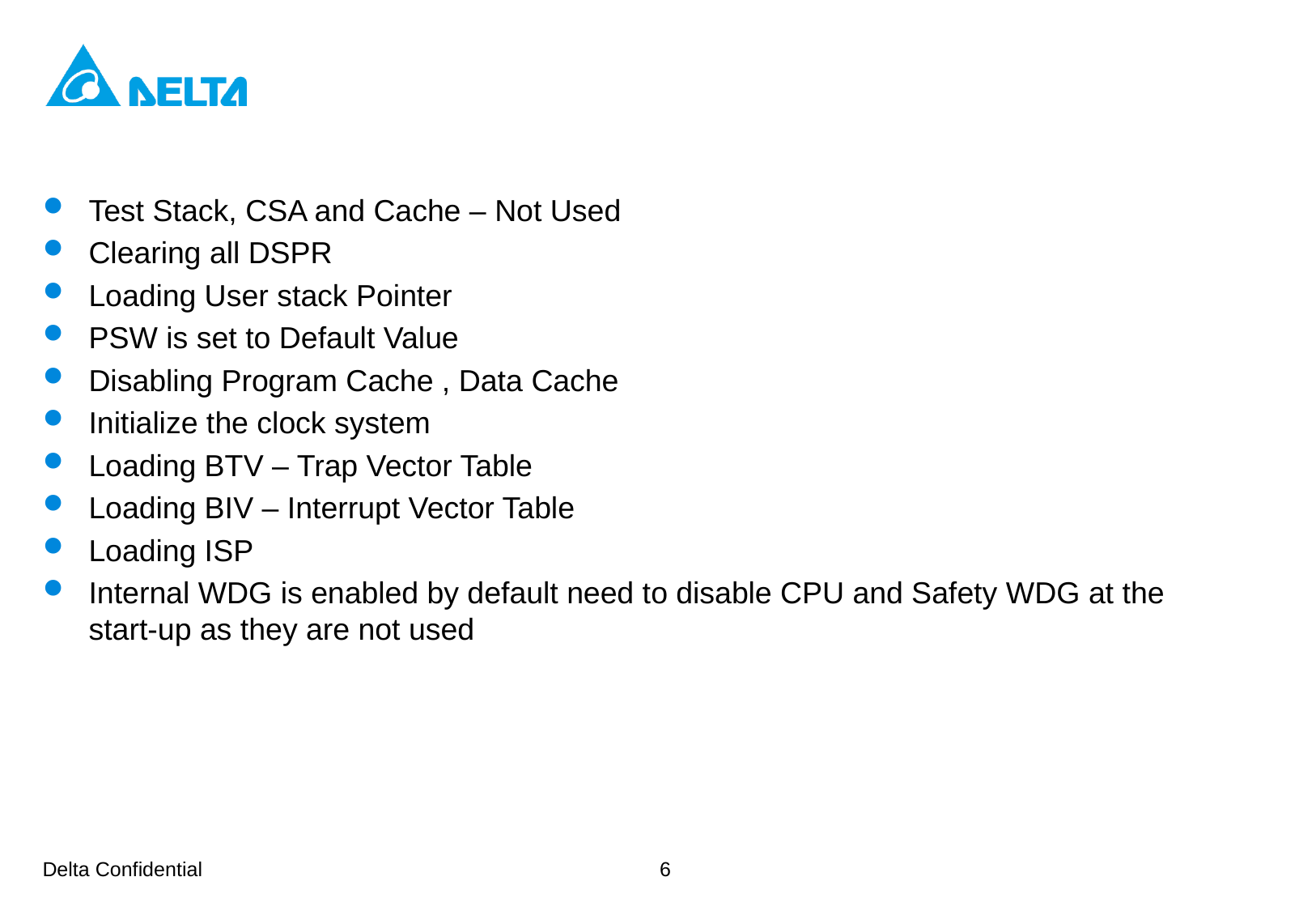

#

Test Stack, CSA and Cache – Not Used
Clearing all DSPR
Loading User stack Pointer
PSW is set to Default Value
Disabling Program Cache , Data Cache
Initialize the clock system
Loading BTV – Trap Vector Table
Loading BIV – Interrupt Vector Table
Loading ISP
Internal WDG is enabled by default need to disable CPU and Safety WDG at the start-up as they are not used

6